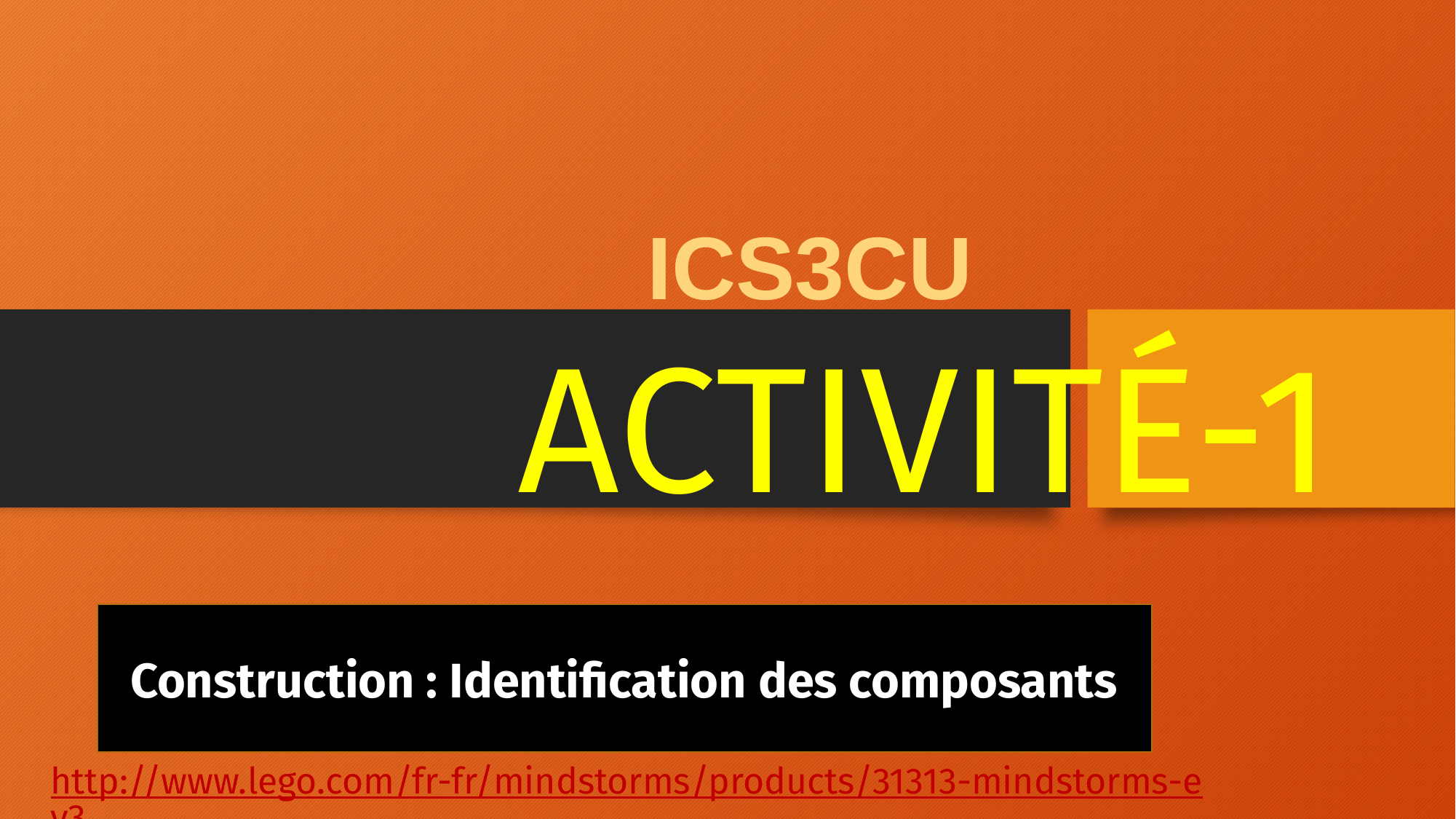

# ACTIVITÉ-1
ICS3CU
Construction : Identification des composants
http://www.lego.com/fr-fr/mindstorms/products/31313-mindstorms-ev3